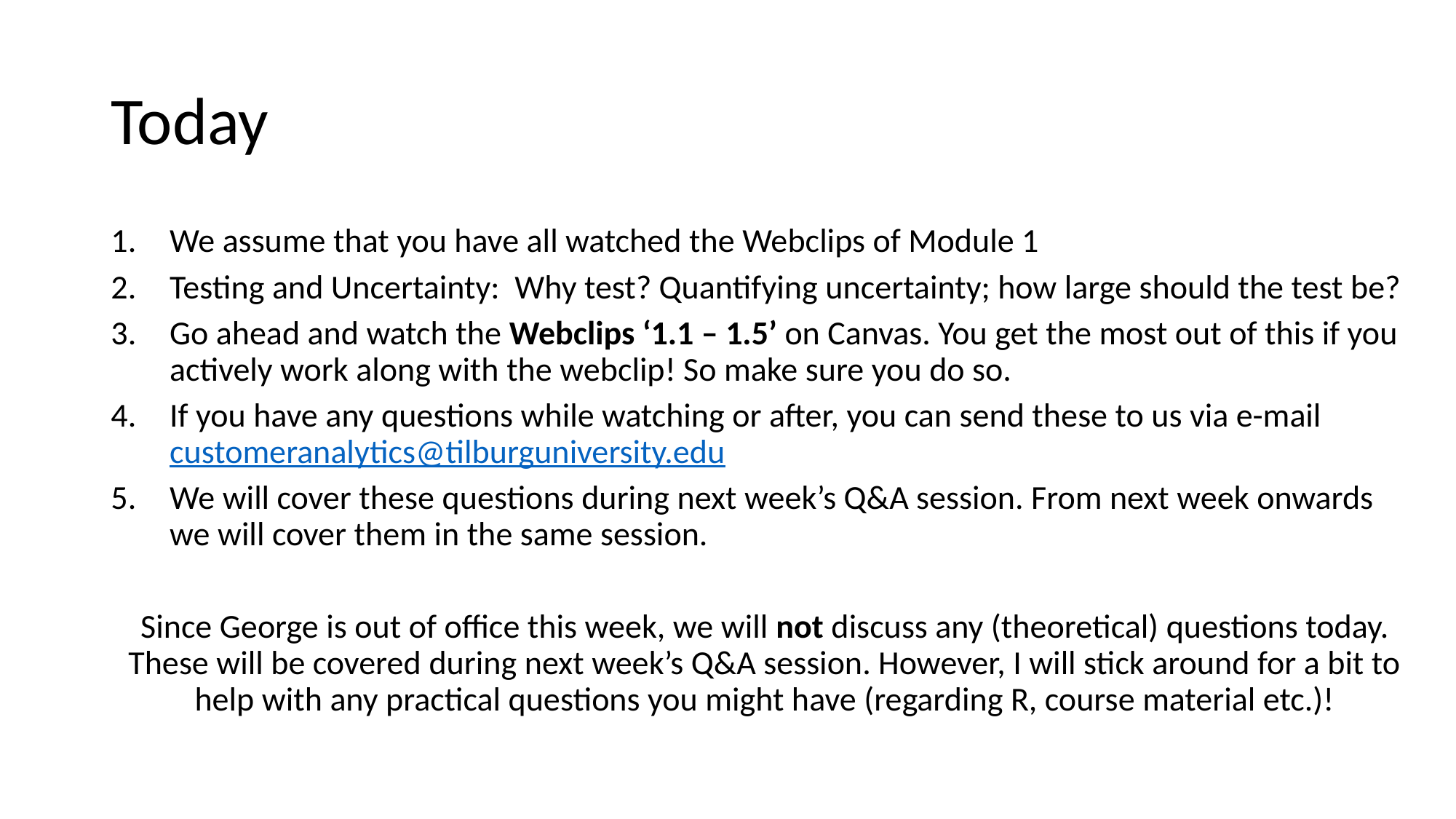

# Today
We assume that you have all watched the Webclips of Module 1
Testing and Uncertainty:  Why test? Quantifying uncertainty; how large should the test be?
Go ahead and watch the Webclips ‘1.1 – 1.5’ on Canvas. You get the most out of this if you actively work along with the webclip! So make sure you do so.
If you have any questions while watching or after, you can send these to us via e-mail customeranalytics@tilburguniversity.edu
We will cover these questions during next week’s Q&A session. From next week onwards we will cover them in the same session.

Since George is out of office this week, we will not discuss any (theoretical) questions today. These will be covered during next week’s Q&A session. However, I will stick around for a bit to help with any practical questions you might have (regarding R, course material etc.)!